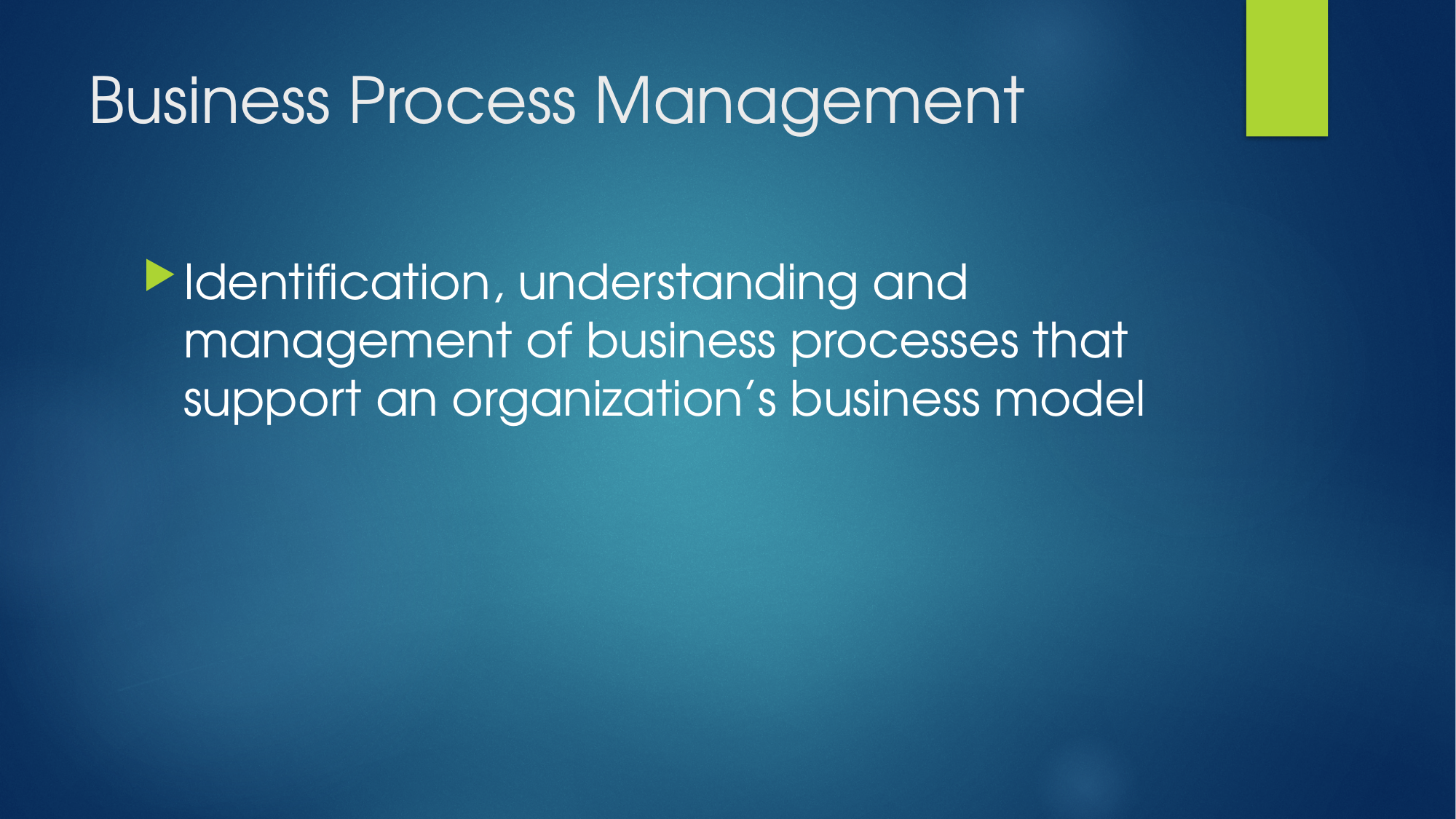

# Business Process Management
Identification, understanding and management of business processes that support an organization’s business model